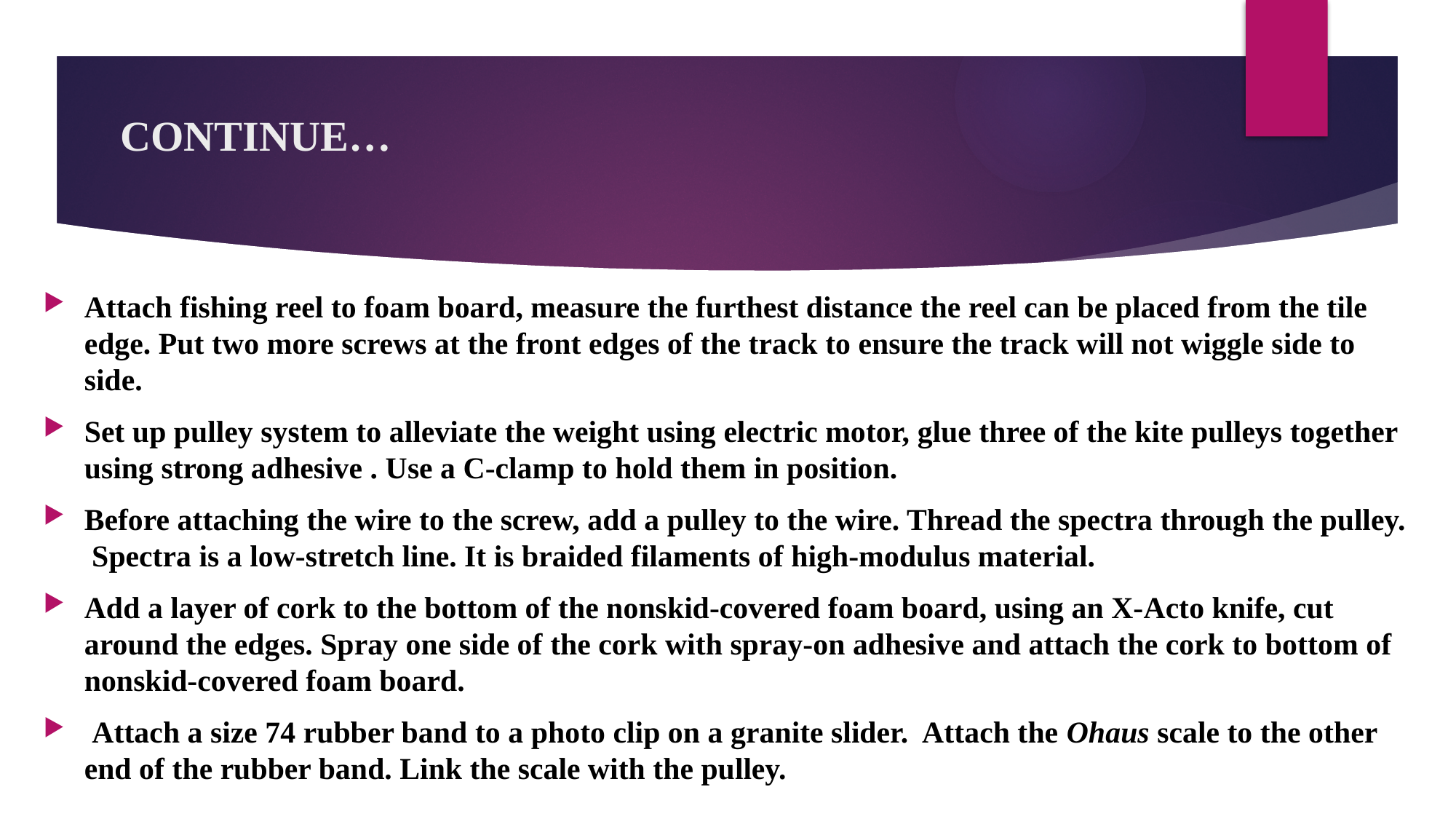

# CONTINUE…
Attach fishing reel to foam board, measure the furthest distance the reel can be placed from the tile edge. Put two more screws at the front edges of the track to ensure the track will not wiggle side to side.
Set up pulley system to alleviate the weight using electric motor, glue three of the kite pulleys together using strong adhesive . Use a C-clamp to hold them in position.
Before attaching the wire to the screw, add a pulley to the wire. Thread the spectra through the pulley.  Spectra is a low-stretch line. It is braided filaments of high-modulus material.
Add a layer of cork to the bottom of the nonskid-covered foam board, using an X-Acto knife, cut around the edges. Spray one side of the cork with spray-on adhesive and attach the cork to bottom of nonskid-covered foam board.
 Attach a size 74 rubber band to a photo clip on a granite slider.  Attach the Ohaus scale to the other end of the rubber band. Link the scale with the pulley.